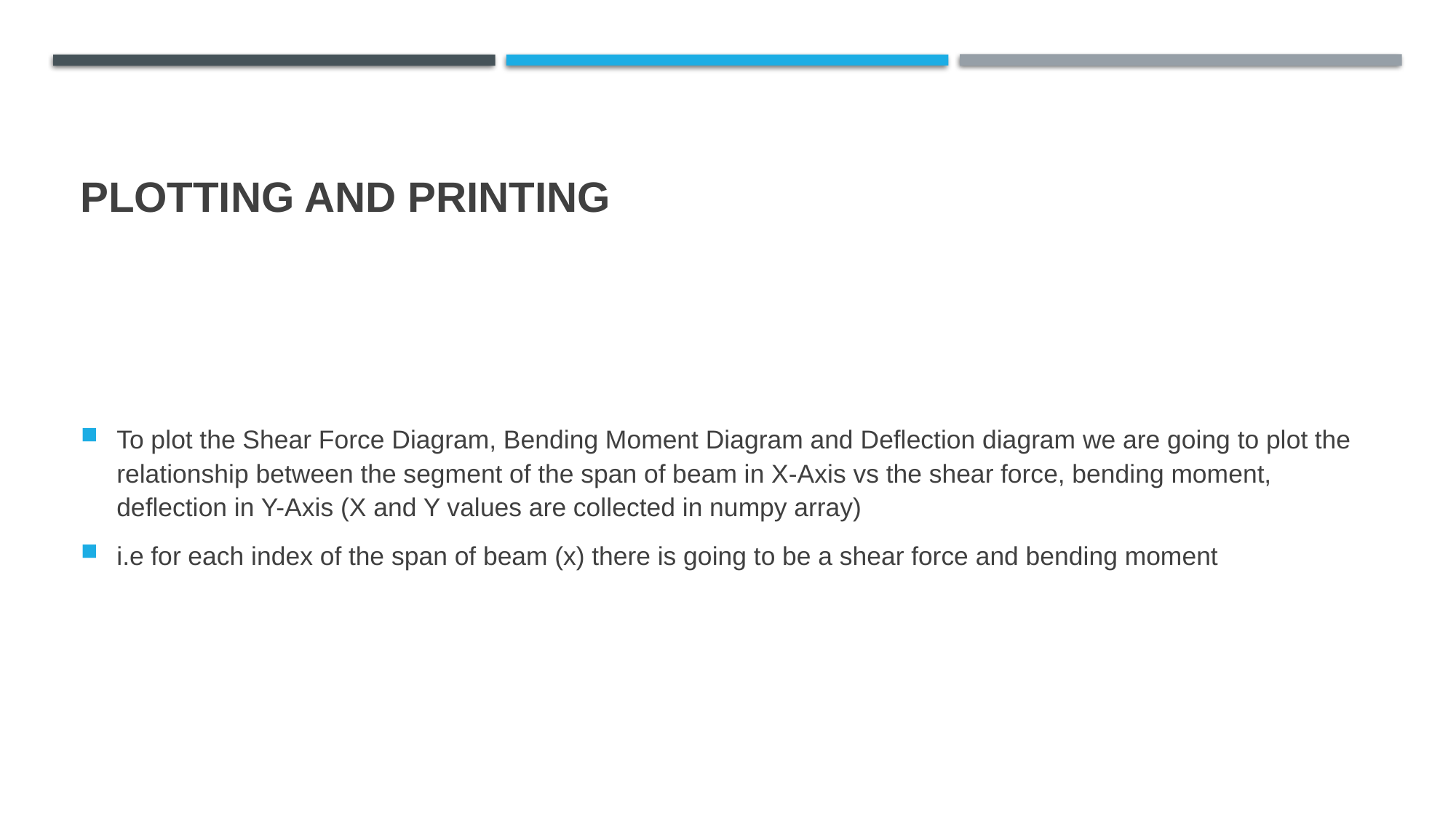

# Plotting and printing

To plot the Shear Force Diagram, Bending Moment Diagram and Deflection diagram we are going to plot the relationship between the segment of the span of beam in X-Axis vs the shear force, bending moment, deflection in Y-Axis (X and Y values are collected in numpy array)
i.e for each index of the span of beam (x) there is going to be a shear force and bending moment